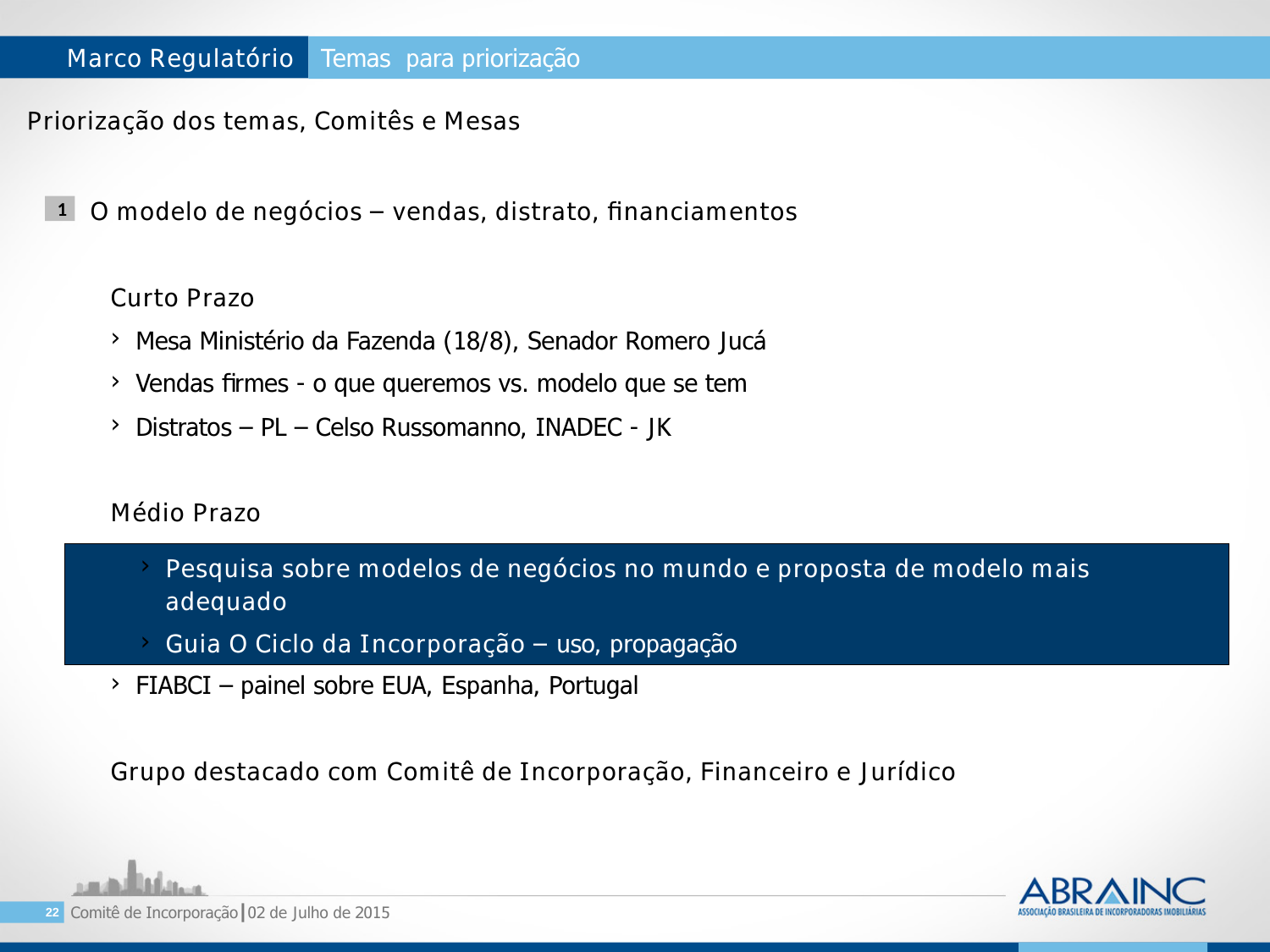

Marco Regulatório
Temas  para priorização
Priorização dos temas, Comitês e Mesas

      O modelo de negócios – vendas, distrato, financiamentos

Curto Prazo
Mesa Ministério da Fazenda (18/8), Senador Romero Jucá
Vendas firmes - o que queremos vs. modelo que se tem
Distratos – PL – Celso Russomanno, INADEC - JK

Médio Prazo

FIABCI – painel sobre EUA, Espanha, Portugal

Grupo destacado com Comitê de Incorporação, Financeiro e Jurídico

1
Pesquisa sobre modelos de negócios no mundo e proposta de modelo mais adequado
Guia O Ciclo da Incorporação – uso, propagação